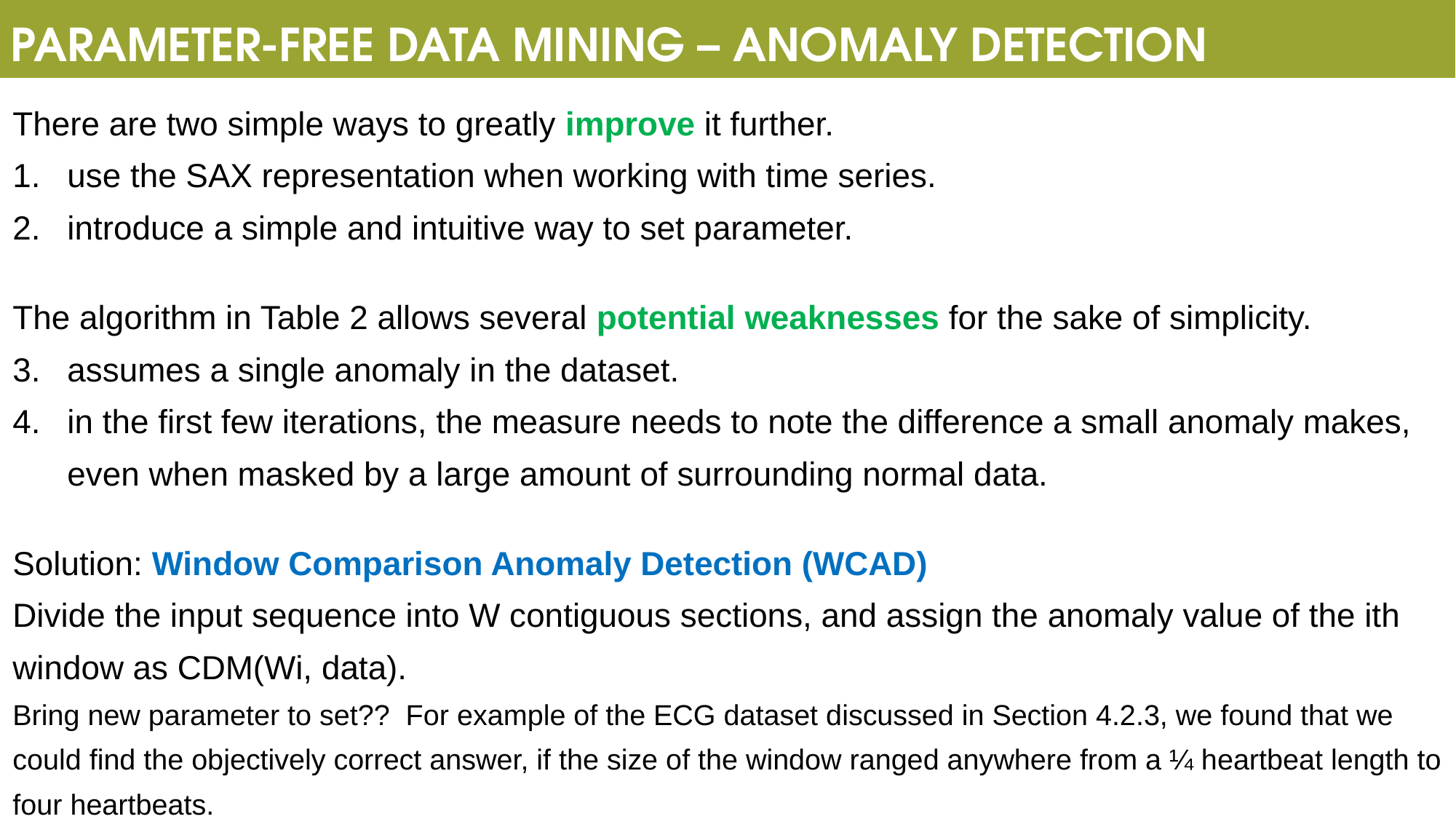

PARAMETER-FREE DATA MINING – ANOMALY DETECTION
There are two simple ways to greatly improve it further.
use the SAX representation when working with time series.
introduce a simple and intuitive way to set parameter.

The algorithm in Table 2 allows several potential weaknesses for the sake of simplicity.
assumes a single anomaly in the dataset.
in the first few iterations, the measure needs to note the difference a small anomaly makes, even when masked by a large amount of surrounding normal data.

Solution: Window Comparison Anomaly Detection (WCAD)
Divide the input sequence into W contiguous sections, and assign the anomaly value of the ith window as CDM(Wi, data).
Bring new parameter to set??  For example of the ECG dataset discussed in Section 4.2.3, we found that we could find the objectively correct answer, if the size of the window ranged anywhere from a ¼ heartbeat length to four heartbeats.